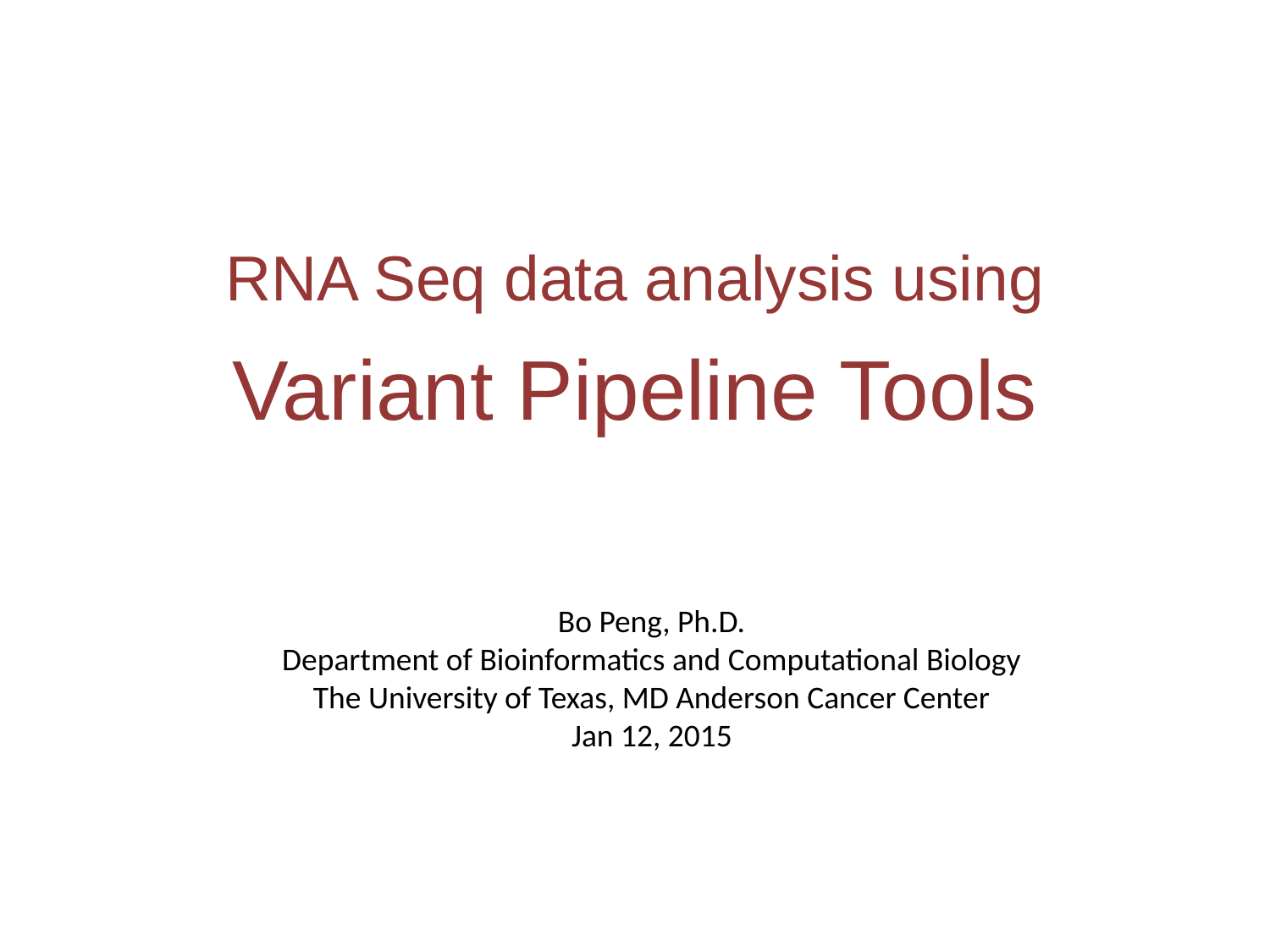

# RNA Seq data analysis using Variant Pipeline Tools
Bo Peng, Ph.D.
Department of Bioinformatics and Computational Biology
The University of Texas, MD Anderson Cancer Center
Jan 12, 2015